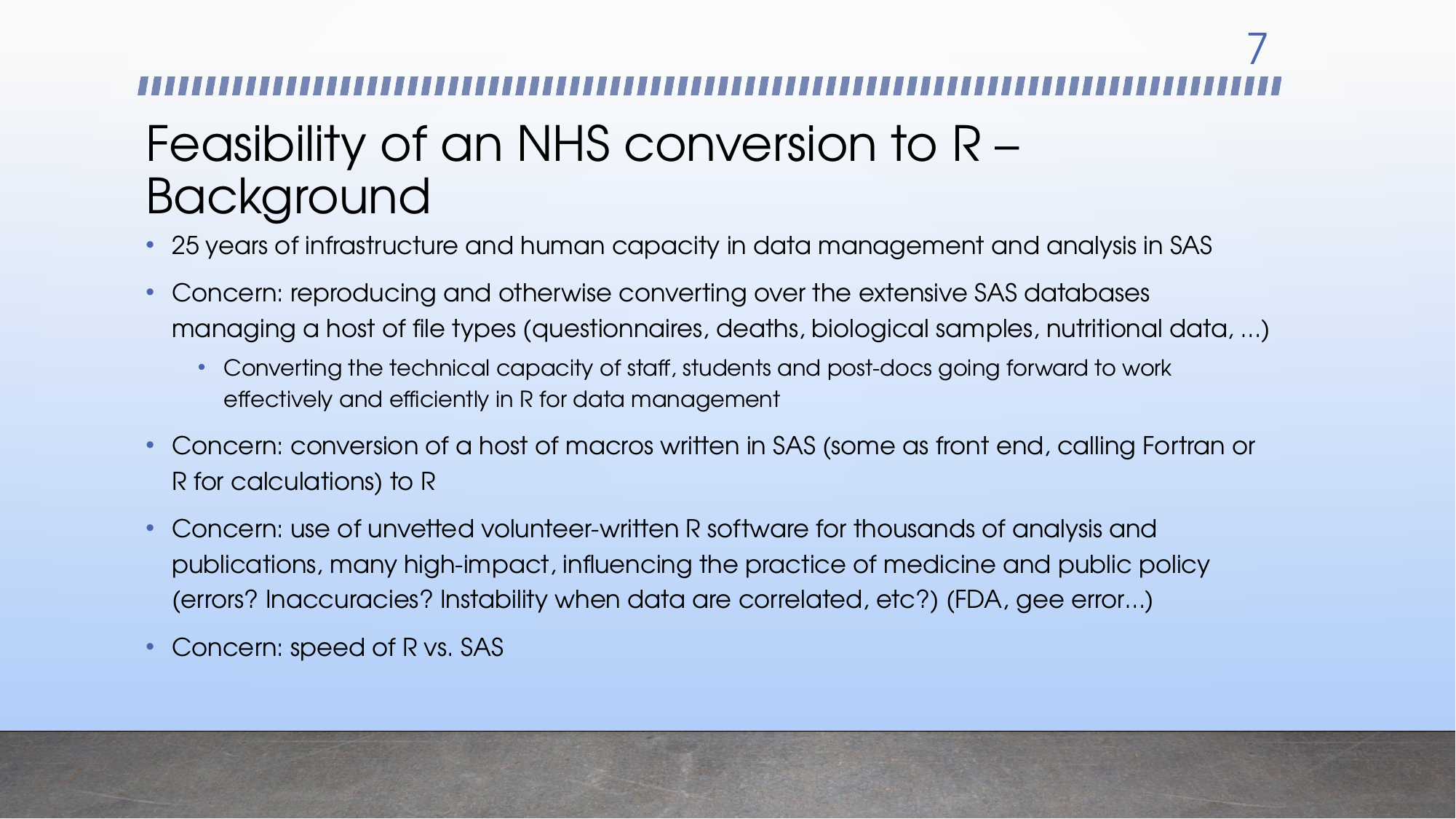

7
# Feasibility of an NHS conversion to R – Background
25 years of infrastructure and human capacity in data management and analysis in SAS
Concern: reproducing and otherwise converting over the extensive SAS databases managing a host of file types (questionnaires, deaths, biological samples, nutritional data, …)
Converting the technical capacity of staff, students and post-docs going forward to work effectively and efficiently in R for data management
Concern: conversion of a host of macros written in SAS (some as front end, calling Fortran or R for calculations) to R
Concern: use of unvetted volunteer-written R software for thousands of analysis and publications, many high-impact, influencing the practice of medicine and public policy (errors? Inaccuracies? Instability when data are correlated, etc?) (FDA, gee error…)
Concern: speed of R vs. SAS